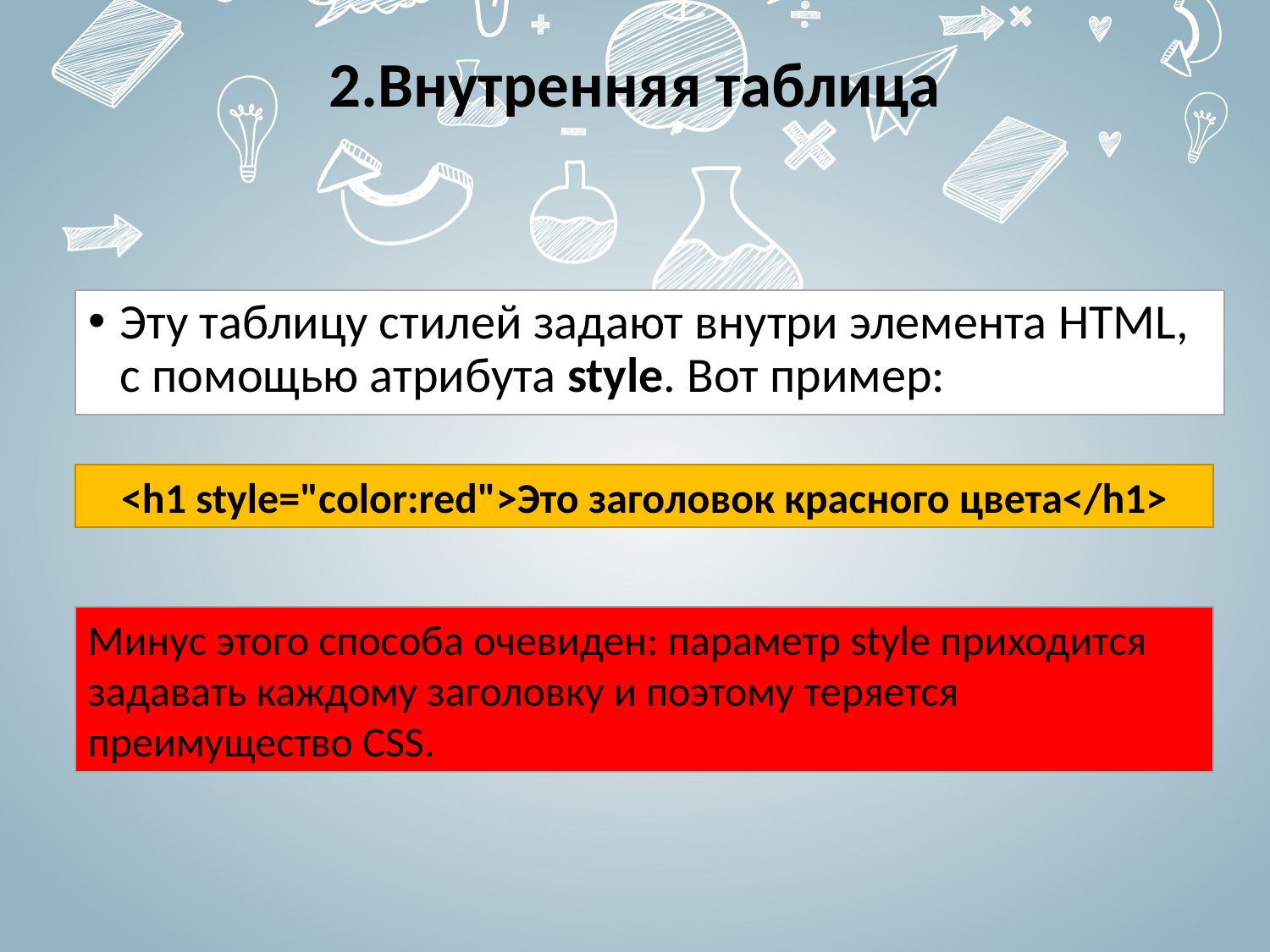

# 2.Внутренняя таблица
Эту таблицу стилей задают внутри элемента HTML, с помощью атрибута style. Вот пример:
<h1 style="color:red">Это заголовок красного цвета</h1>
Минус этого способа очевиден: параметр style приходится задавать каждому заголовку и поэтому теряется преимущество CSS.